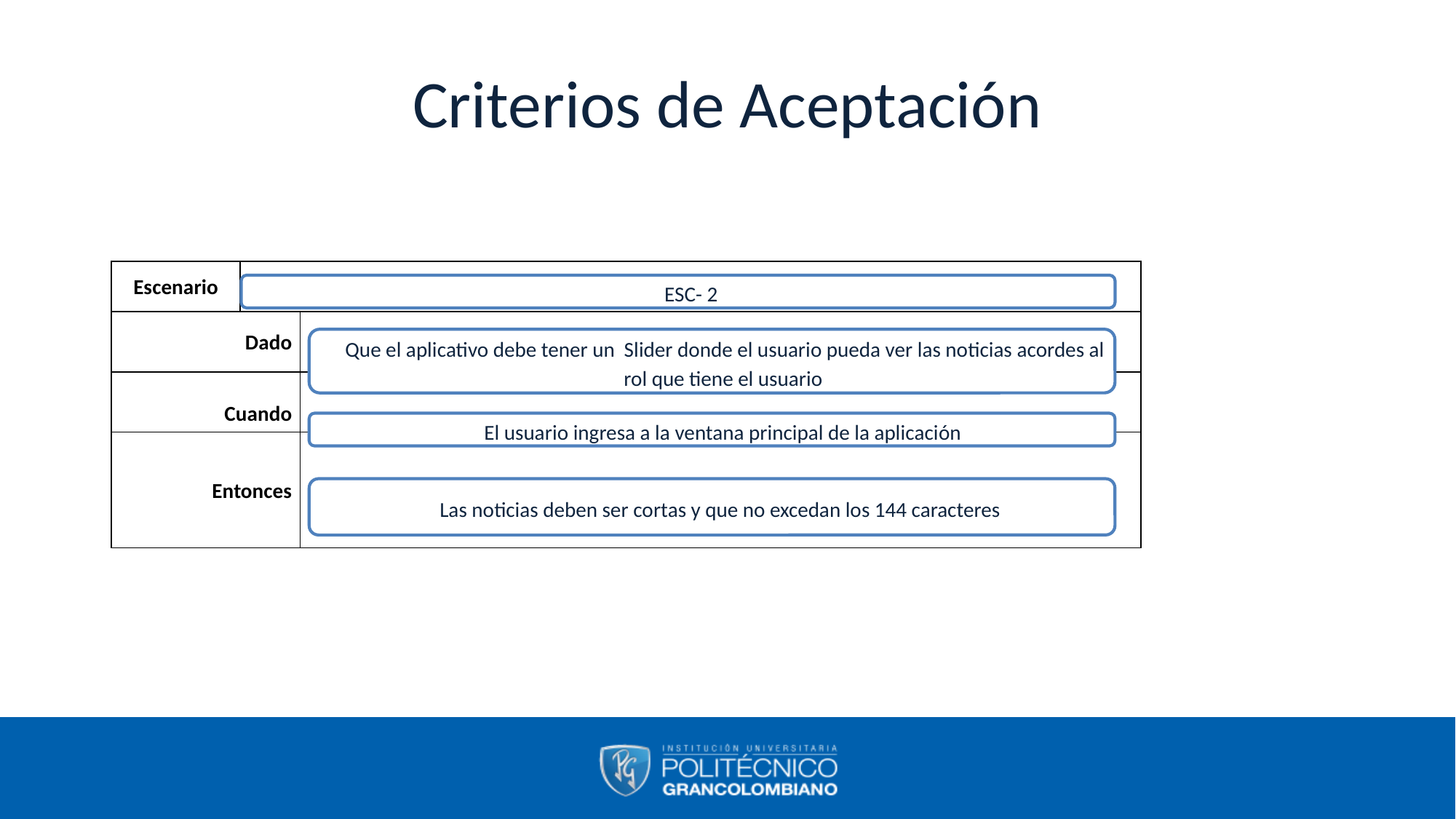

# Criterios de Aceptación
| Escenario |  |  |
| --- | --- | --- |
| Dado |  |  |
| Cuando |  |  |
| Entonces |  |  |
ESC- 2
Que el aplicativo debe tener un  Slider donde el usuario pueda ver las noticias acordes al rol que tiene el usuario
El usuario ingresa a la ventana principal de la aplicación
Las noticias deben ser cortas y que no excedan los 144 caracteres